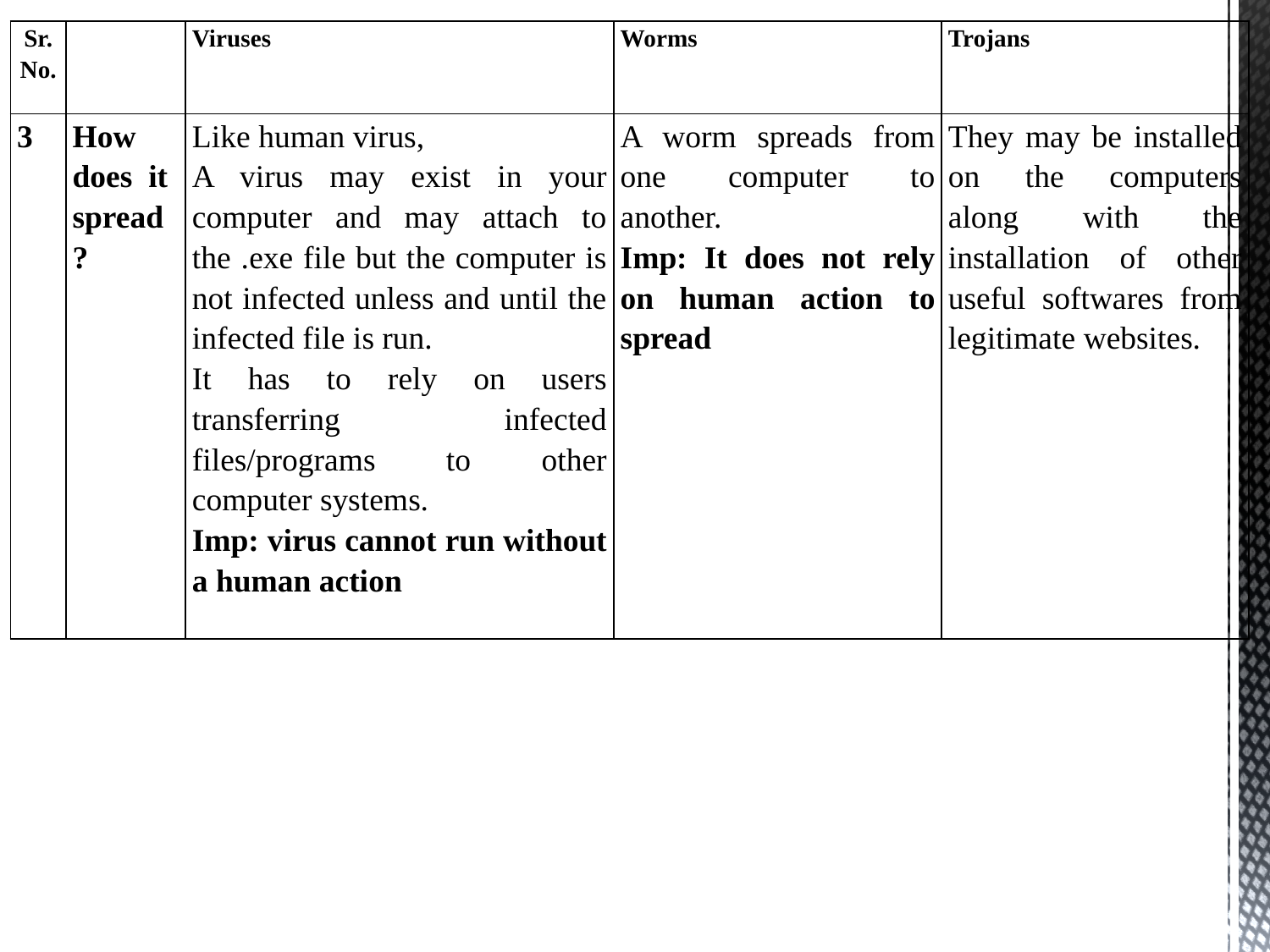

| Sr. No. |  | Viruses | Worms | Trojans |
| --- | --- | --- | --- | --- |
| 3 | How does it spread? | Like human virus, A virus may exist in your computer and may attach to the .exe file but the computer is not infected unless and until the infected file is run. It has to rely on users transferring infected files/programs to other computer systems. Imp: virus cannot run without a human action | A worm spreads from one computer to another. Imp: It does not rely on human action to spread | They may be installed on the computers along with the installation of other useful softwares from legitimate websites. |